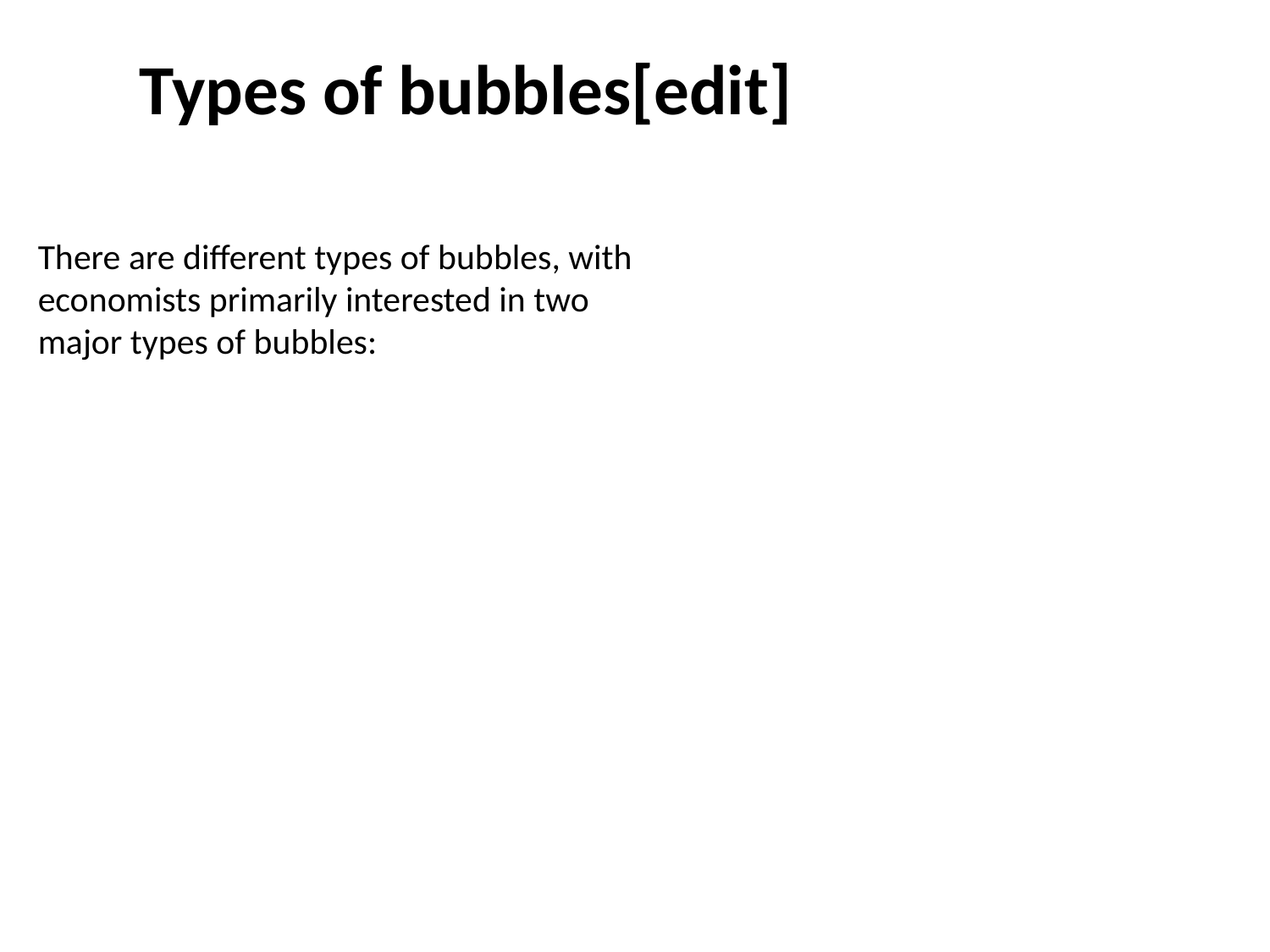

Types of bubbles[edit]

There are different types of bubbles, with economists primarily interested in two major types of bubbles: